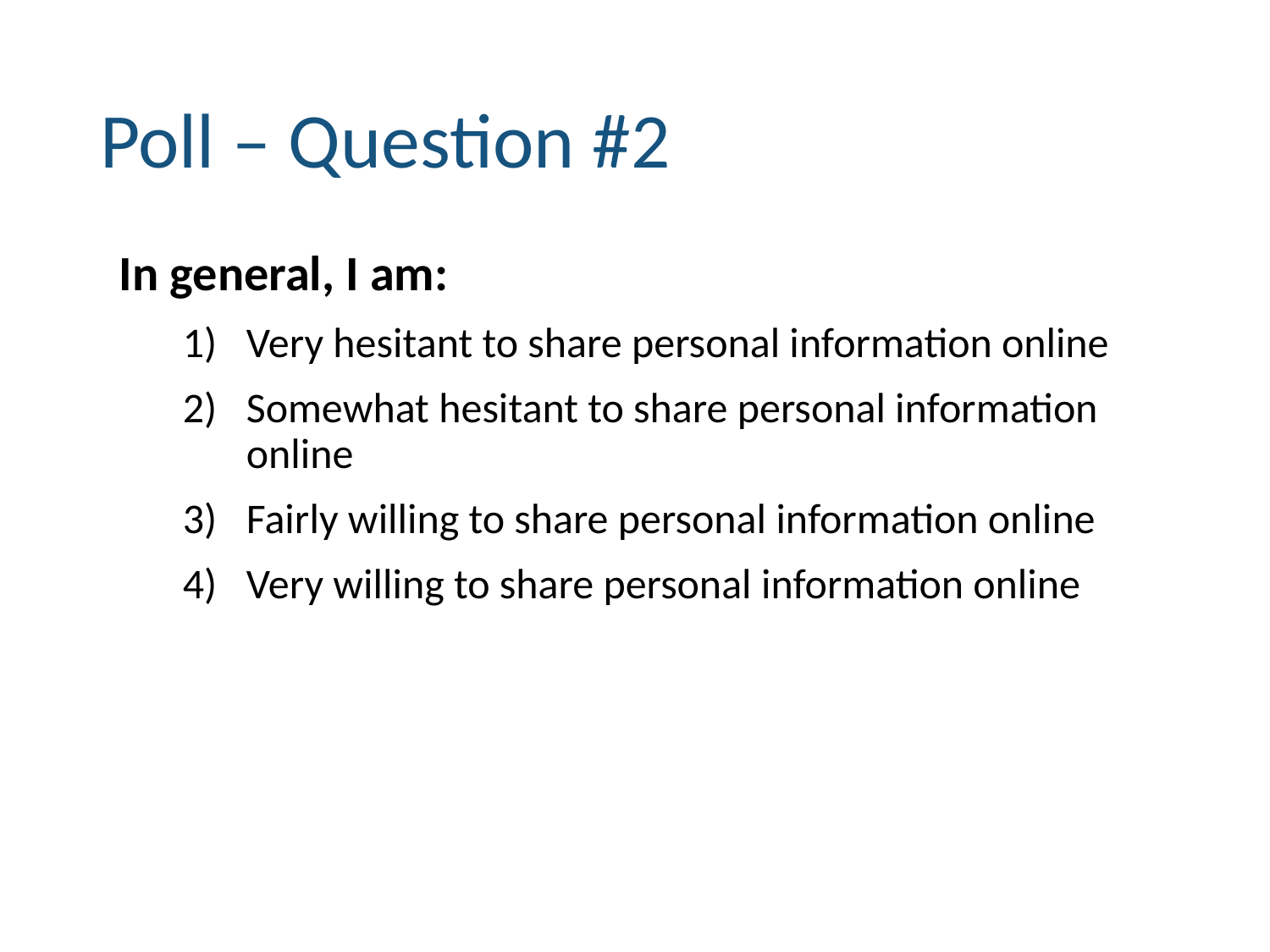

# Poll – Question #2
In general, I am:
Very hesitant to share personal information online
Somewhat hesitant to share personal information online
Fairly willing to share personal information online
Very willing to share personal information online